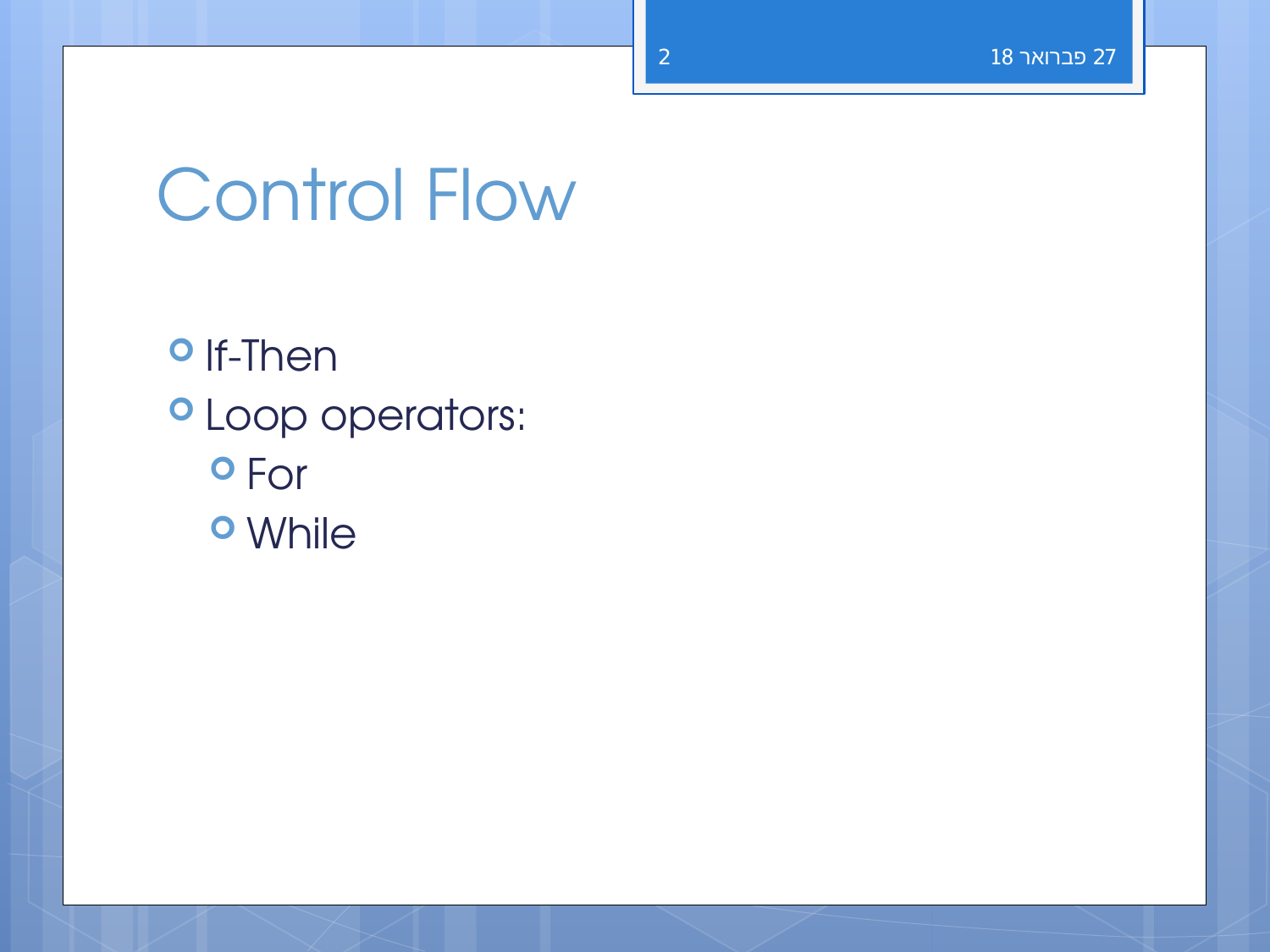

2
27 פברואר 18
# Control Flow
If-Then
Loop operators:
For
While